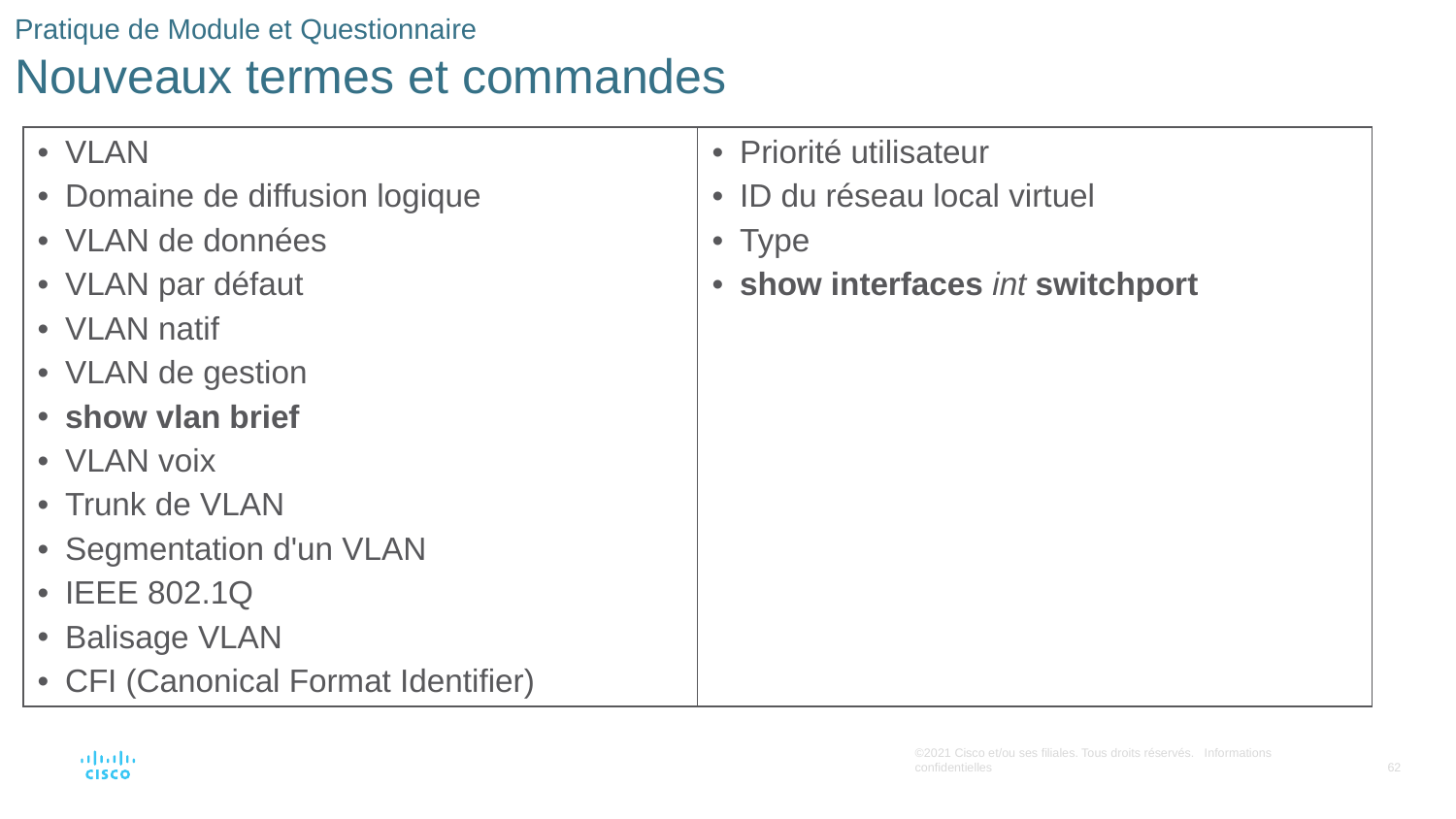

# Pratique de Module et Questionnaire Nouveaux termes et commandes
| VLAN Domaine de diffusion logique VLAN de données VLAN par défaut VLAN natif VLAN de gestion show vlan brief VLAN voix Trunk de VLAN Segmentation d'un VLAN IEEE 802.1Q Balisage VLAN CFI (Canonical Format Identifier) | Priorité utilisateur ID du réseau local virtuel Type show interfaces int switchport |
| --- | --- |